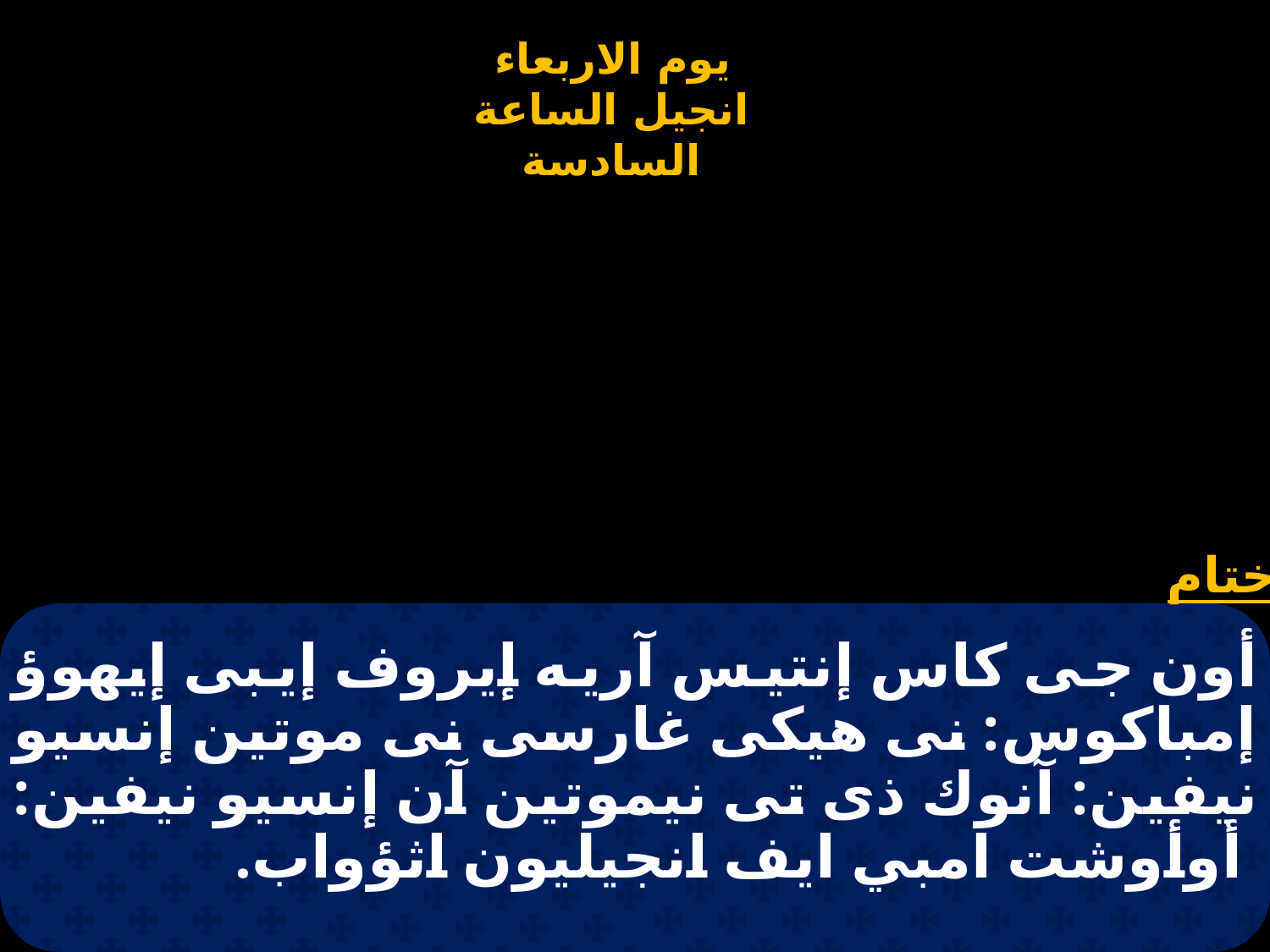

# أون جى كاس إنتيس آريه إيروف إيبى إيهوؤ إمباكوس: نى هيكى غارسى نى موتين إنسيو نيفين: آنوك ذى تى نيموتين آن إنسيو نيفين:  أوأوشت امبي ايف انجيليون اثؤواب.